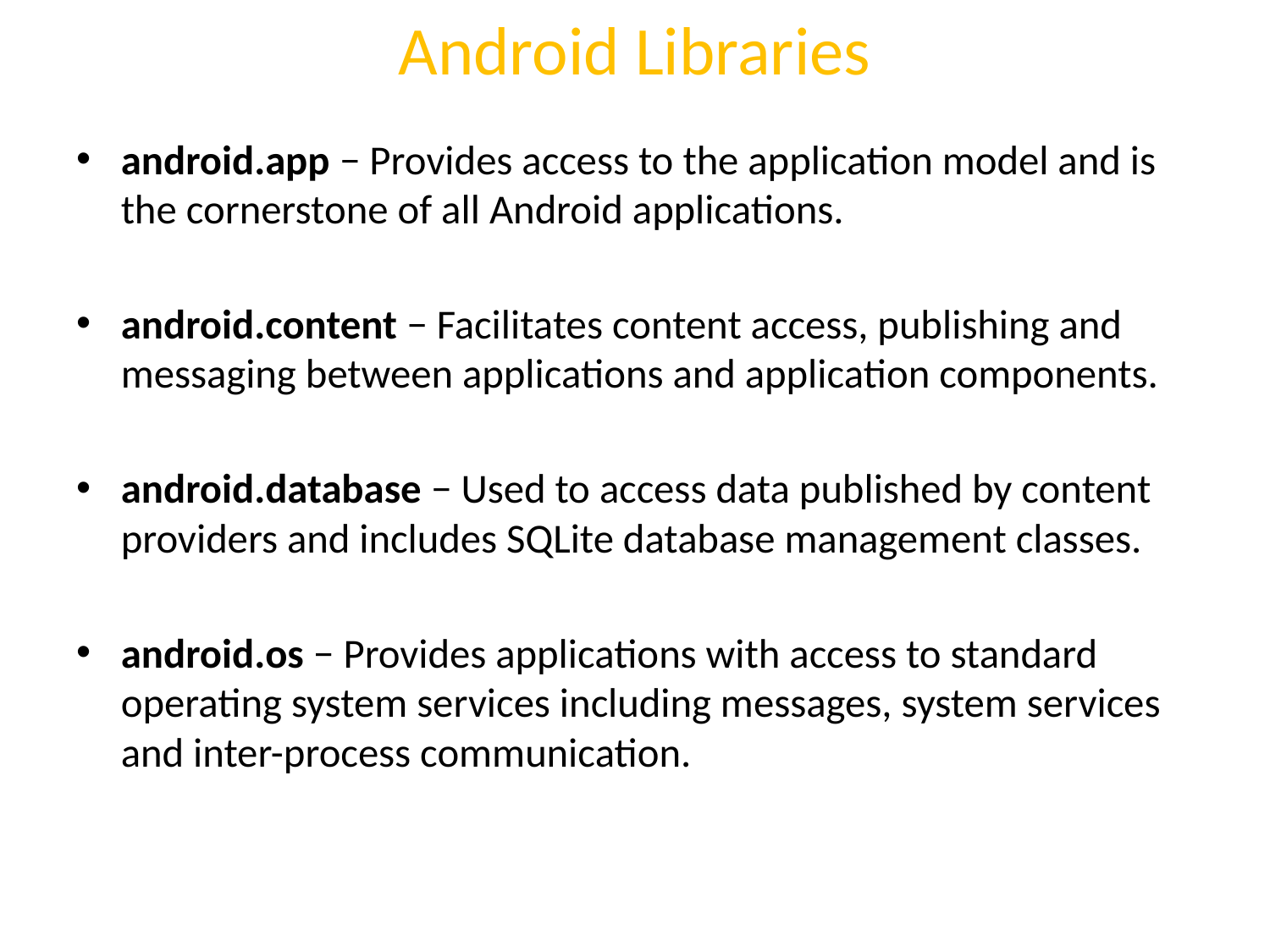

# Android Libraries
android.app − Provides access to the application model and is the cornerstone of all Android applications.

android.content − Facilitates content access, publishing and messaging between applications and application components.

android.database − Used to access data published by content providers and includes SQLite database management classes.

android.os − Provides applications with access to standard operating system services including messages, system services and inter-process communication.